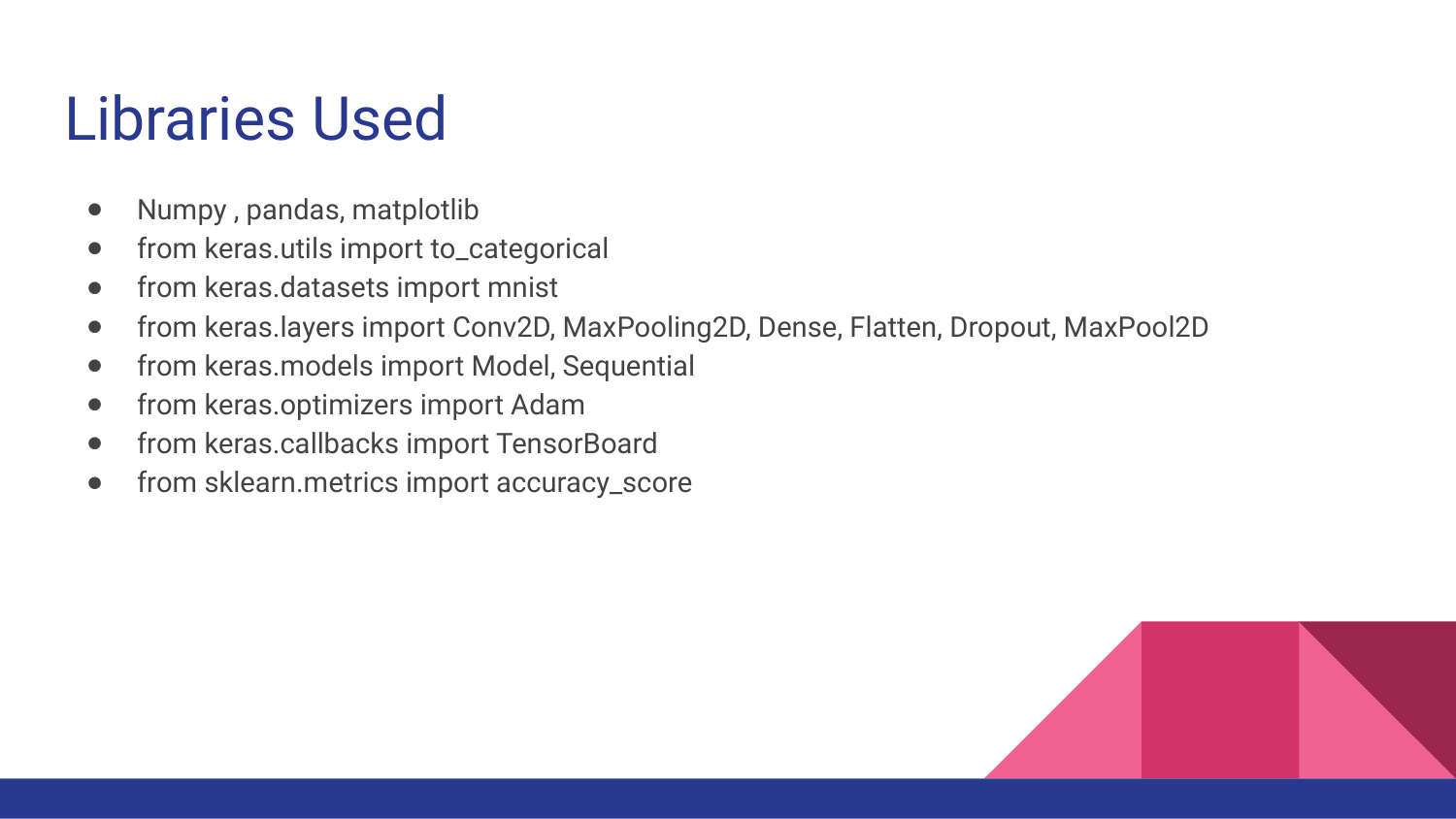

# Libraries Used
Numpy , pandas, matplotlib
from keras.utils import to_categorical
from keras.datasets import mnist
from keras.layers import Conv2D, MaxPooling2D, Dense, Flatten, Dropout, MaxPool2D
from keras.models import Model, Sequential
from keras.optimizers import Adam
from keras.callbacks import TensorBoard
from sklearn.metrics import accuracy_score